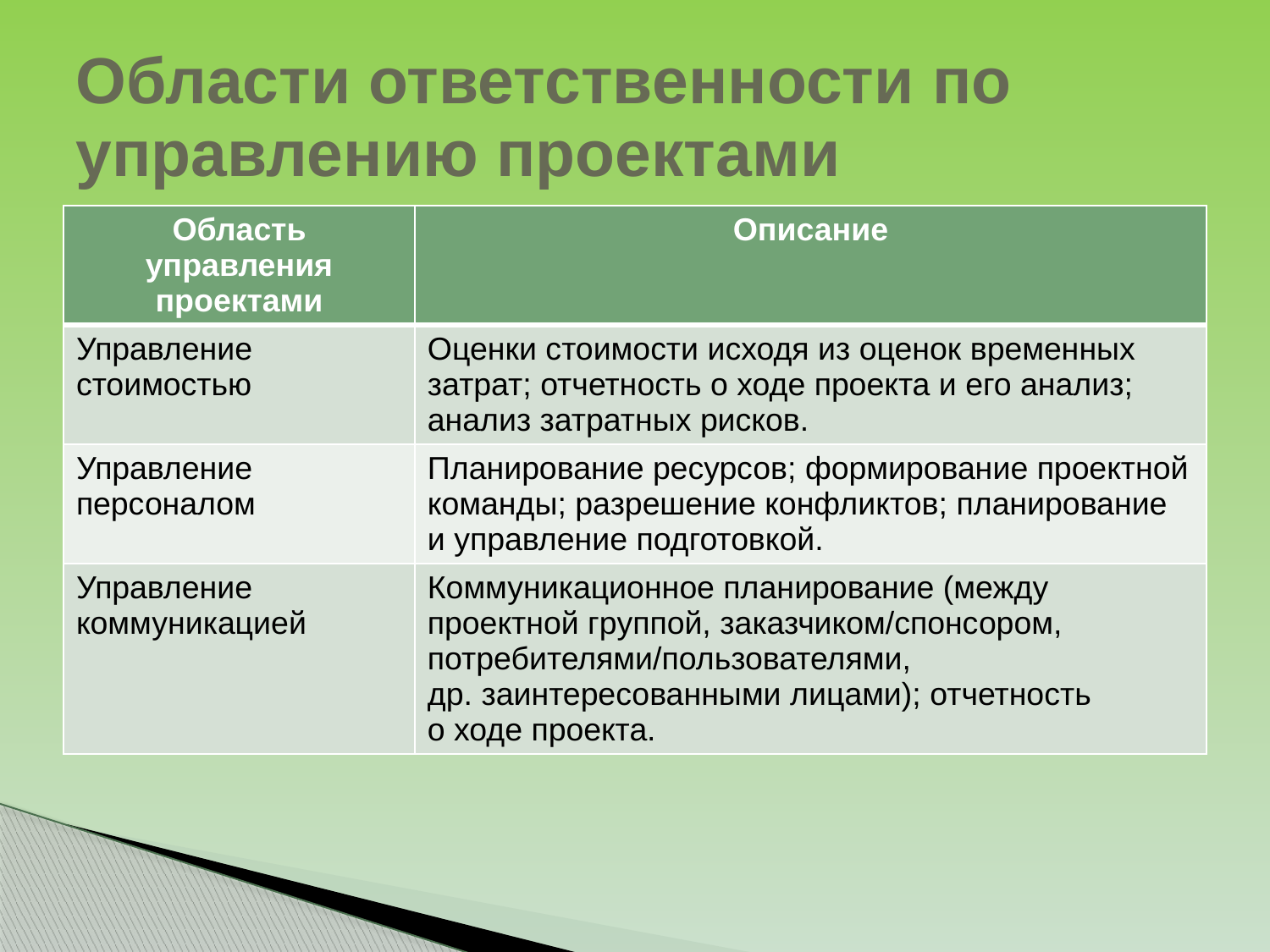

# Области ответственности по управлению проектами
| Область управления проектами | Описание |
| --- | --- |
| Управление стоимостью | Оценки стоимости исходя из оценок временных затрат; отчетность о ходе проекта и его анализ; анализ затратных рисков. |
| Управление персоналом | Планирование ресурсов; формирование проектной команды; разрешение конфликтов; планирование и управление подготовкой. |
| Управление коммуникацией | Коммуникационное планирование (между проектной группой, заказчиком/спонсором, потребителями/пользователями, др. заинтересованными лицами); отчетность о ходе проекта. |